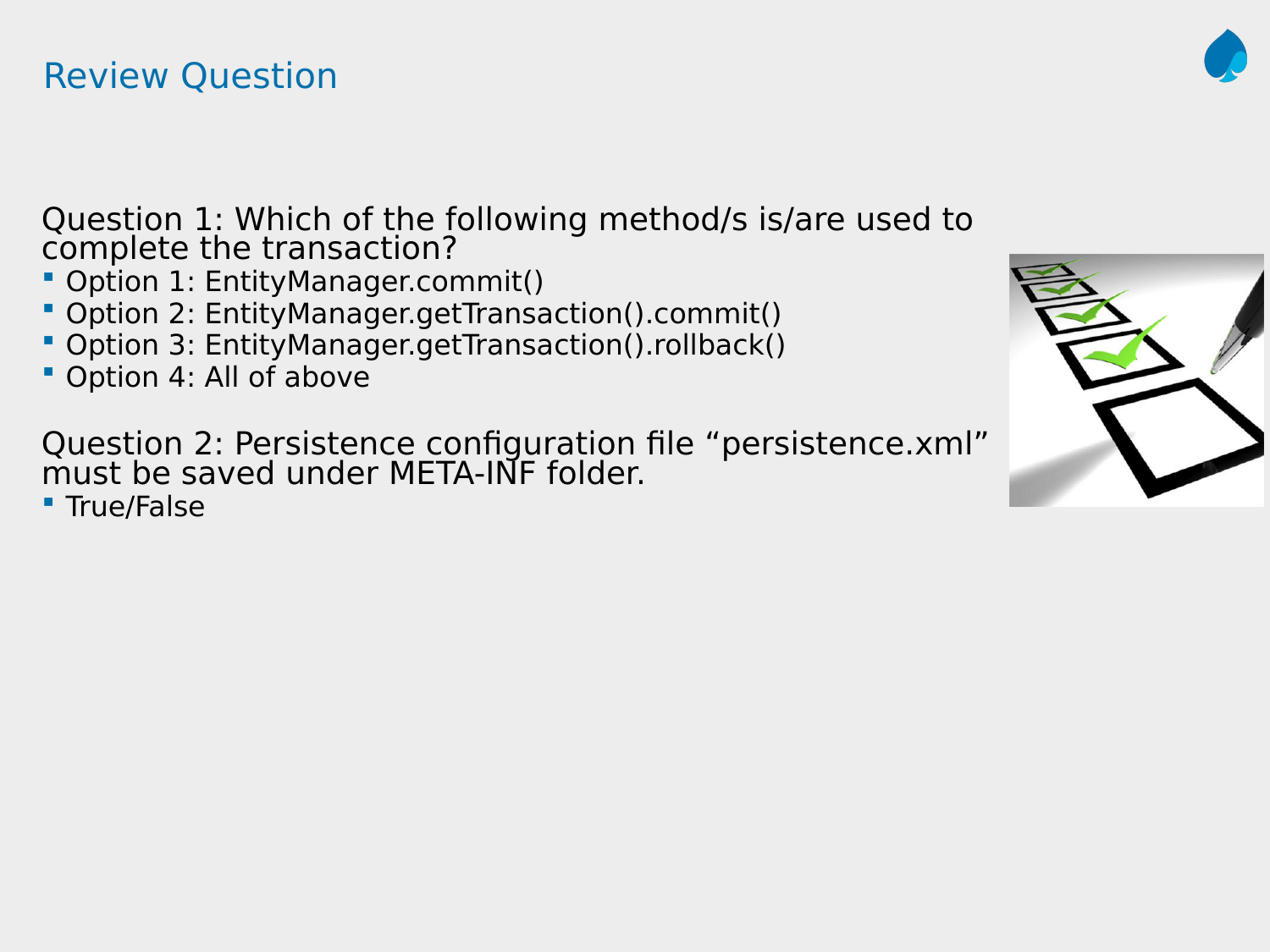

# Review Question
Question 1: Which of the following method/s is/are used to complete the transaction?
Option 1: EntityManager.commit()
Option 2: EntityManager.getTransaction().commit()
Option 3: EntityManager.getTransaction().rollback()
Option 4: All of above

Question 2: Persistence configuration file “persistence.xml” must be saved under META-INF folder.
True/False